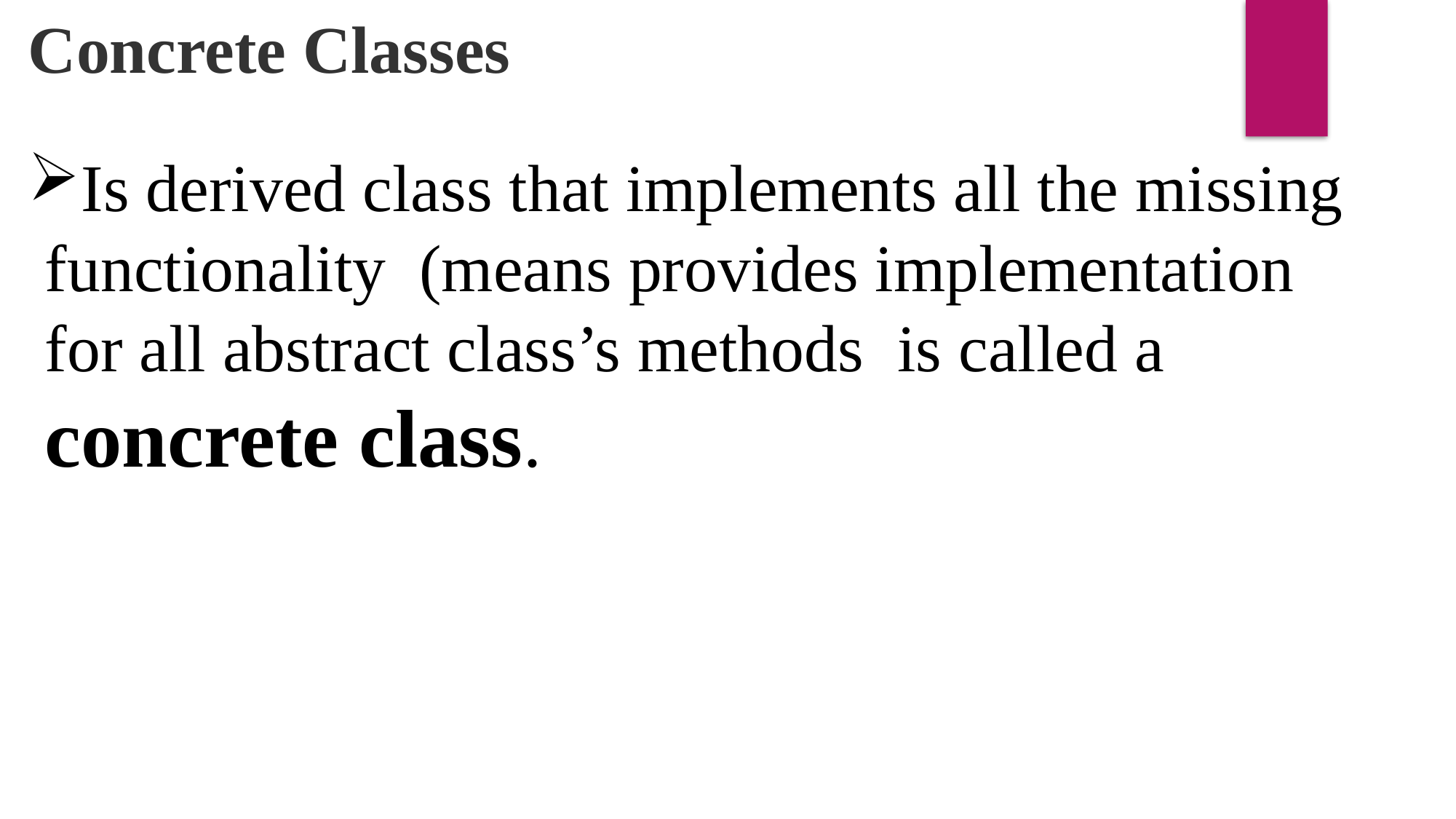

Concrete Classes

Is derived class that implements all the missing
 functionality  (means provides implementation
 for all abstract class’s methods  is called a
 concrete class.